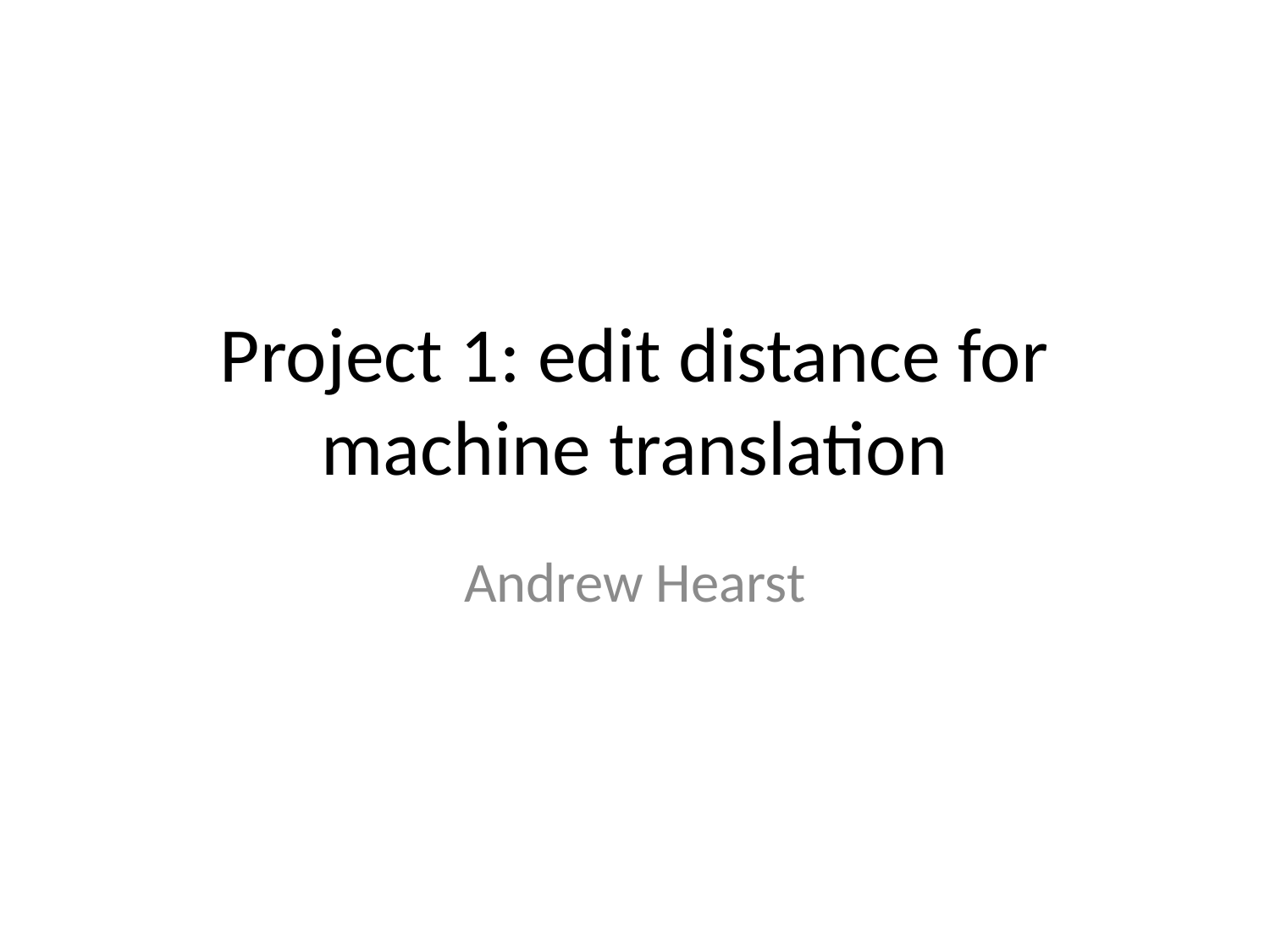

# Project 1: edit distance for machine translation
Andrew Hearst